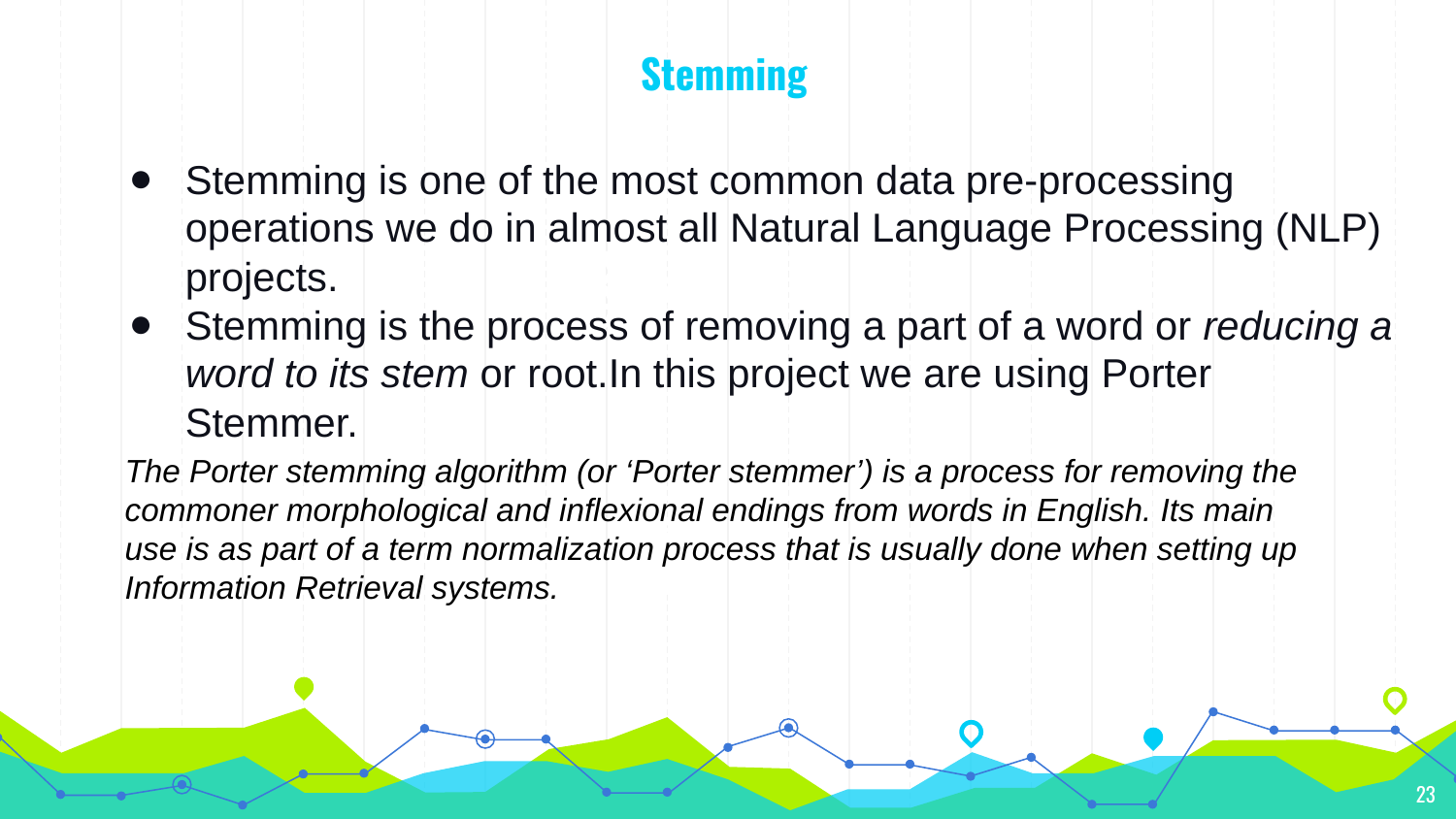

# Stemming
Stemming is one of the most common data pre-processing operations we do in almost all Natural Language Processing (NLP) projects.
Stemming is the process of removing a part of a word or reducing a word to its stem or root.In this project we are using Porter Stemmer.

The Porter stemming algorithm (or ‘Porter stemmer’) is a process for removing the commoner morphological and inflexional endings from words in English. Its main use is as part of a term normalization process that is usually done when setting up Information Retrieval systems.

23